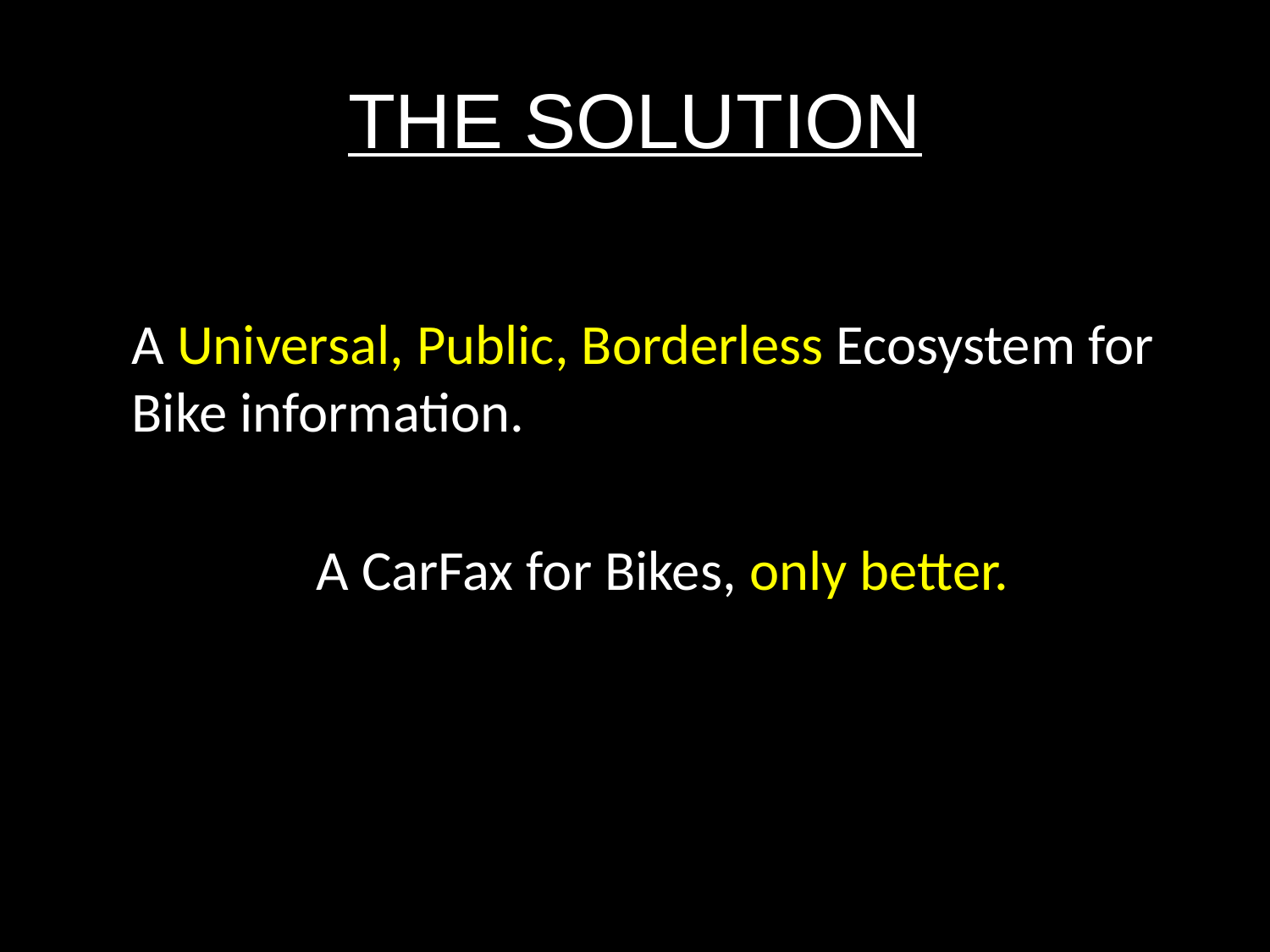

# THE SOLUTION

A Universal, Public, Borderless Ecosystem for Bike information.

A CarFax for Bikes, only better.